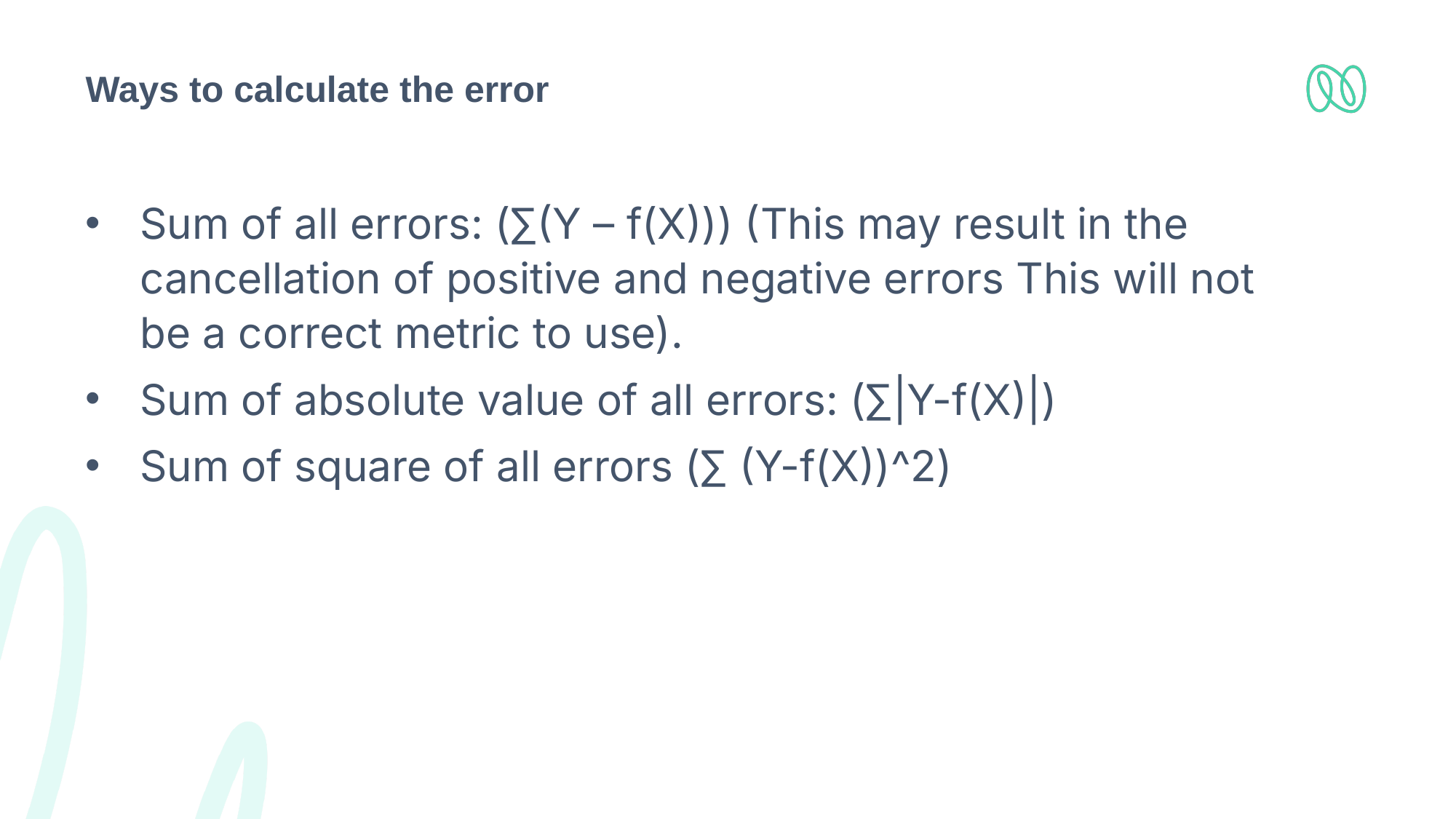

# Ways to calculate the error
Sum of all errors: (∑(Y – f(X))) (This may result in the cancellation of positive and negative errors This will not be a correct metric to use).
Sum of absolute value of all errors: (∑|Y-f(X)|)
Sum of square of all errors (∑ (Y-f(X))^2)